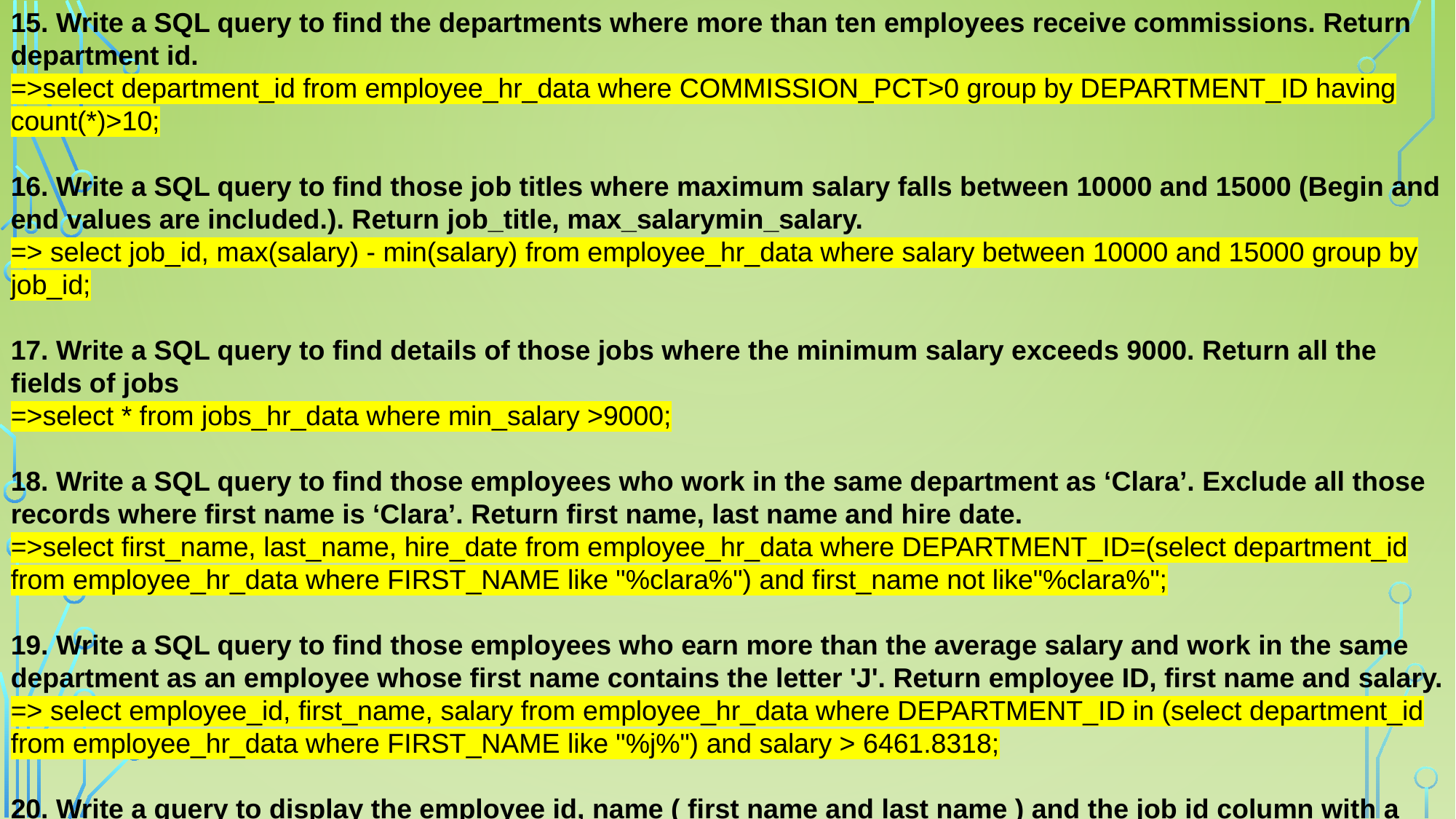

15. Write a SQL query to find the departments where more than ten employees receive commissions. Return department id.
=>select department_id from employee_hr_data where COMMISSION_PCT>0 group by DEPARTMENT_ID having count(*)>10;

16. Write a SQL query to find those job titles where maximum salary falls between 10000 and 15000 (Begin and end values are included.). Return job_title, max_salarymin_salary.
=> select job_id, max(salary) - min(salary) from employee_hr_data where salary between 10000 and 15000 group by job_id;

17. Write a SQL query to find details of those jobs where the minimum salary exceeds 9000. Return all the fields of jobs
=>select * from jobs_hr_data where min_salary >9000;

18. Write a SQL query to find those employees who work in the same department as ‘Clara’. Exclude all those records where first name is ‘Clara’. Return first name, last name and hire date.
=>select first_name, last_name, hire_date from employee_hr_data where DEPARTMENT_ID=(select department_id from employee_hr_data where FIRST_NAME like "%clara%") and first_name not like"%clara%";

19. Write a SQL query to find those employees who earn more than the average salary and work in the same department as an employee whose first name contains the letter 'J'. Return employee ID, first name and salary.
=> select employee_id, first_name, salary from employee_hr_data where DEPARTMENT_ID in (select department_id from employee_hr_data where FIRST_NAME like "%j%") and salary > 6461.8318;

20. Write a query to display the employee id, name ( first name and last name ) and the job id column with a modified title SALESMAN for those employees whose job title is ST_MAN and DEVELOPER for whose job title is IT_PROG
=> select employee_id, concat(first_name, last_name) as name, case when job_id like "%st_man%" then "salesman" when job_id like "%it_prog%" then "developer" else job_id end as job_id_mod from employee_hr_data;